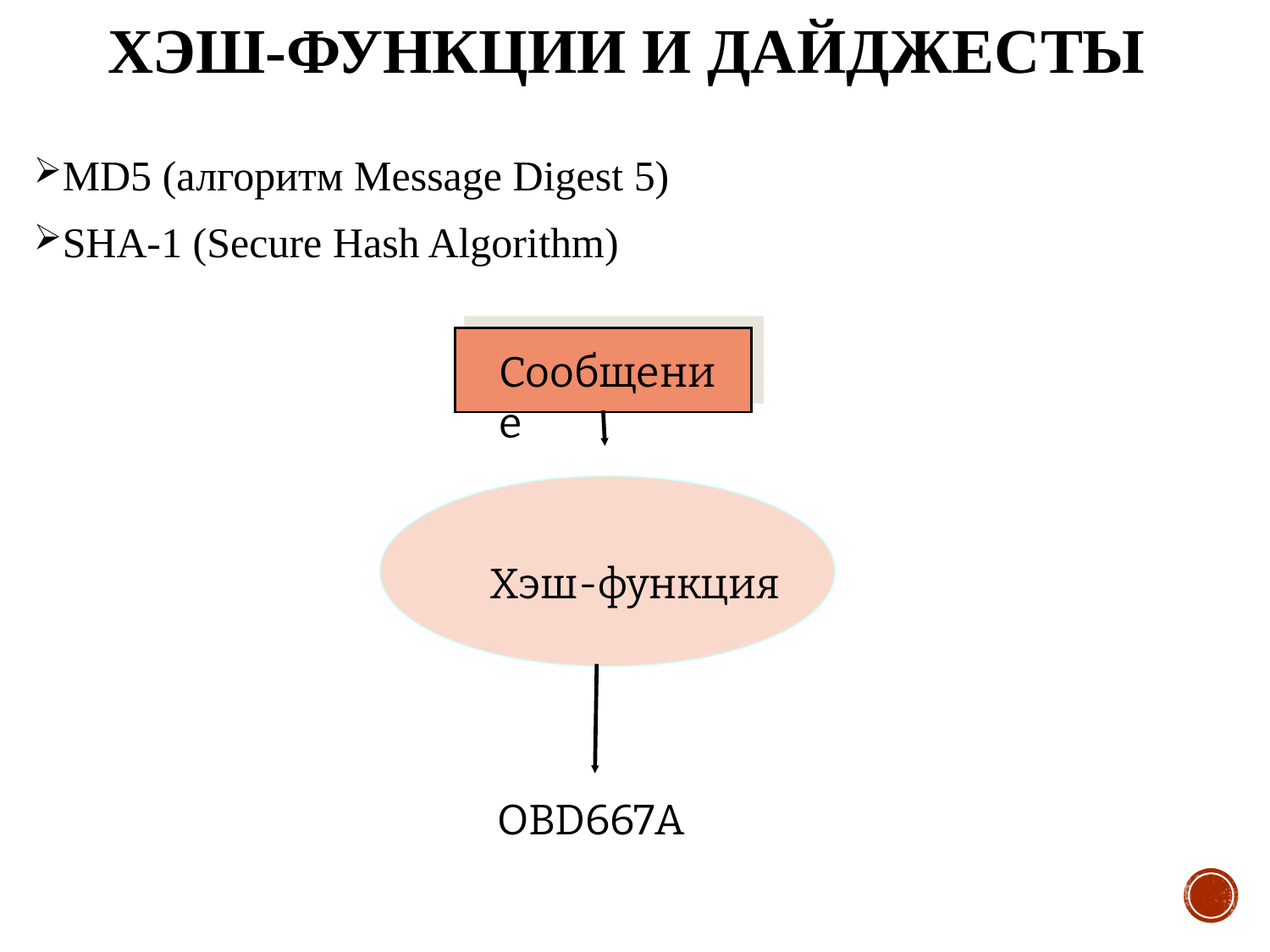

# Хэш-функции и дайджесты
MD5 (алгоритм Message Digest 5)
SHA-1 (Secure Hash Algorithm)

Сообщение

Хэш-функция

OBD667A